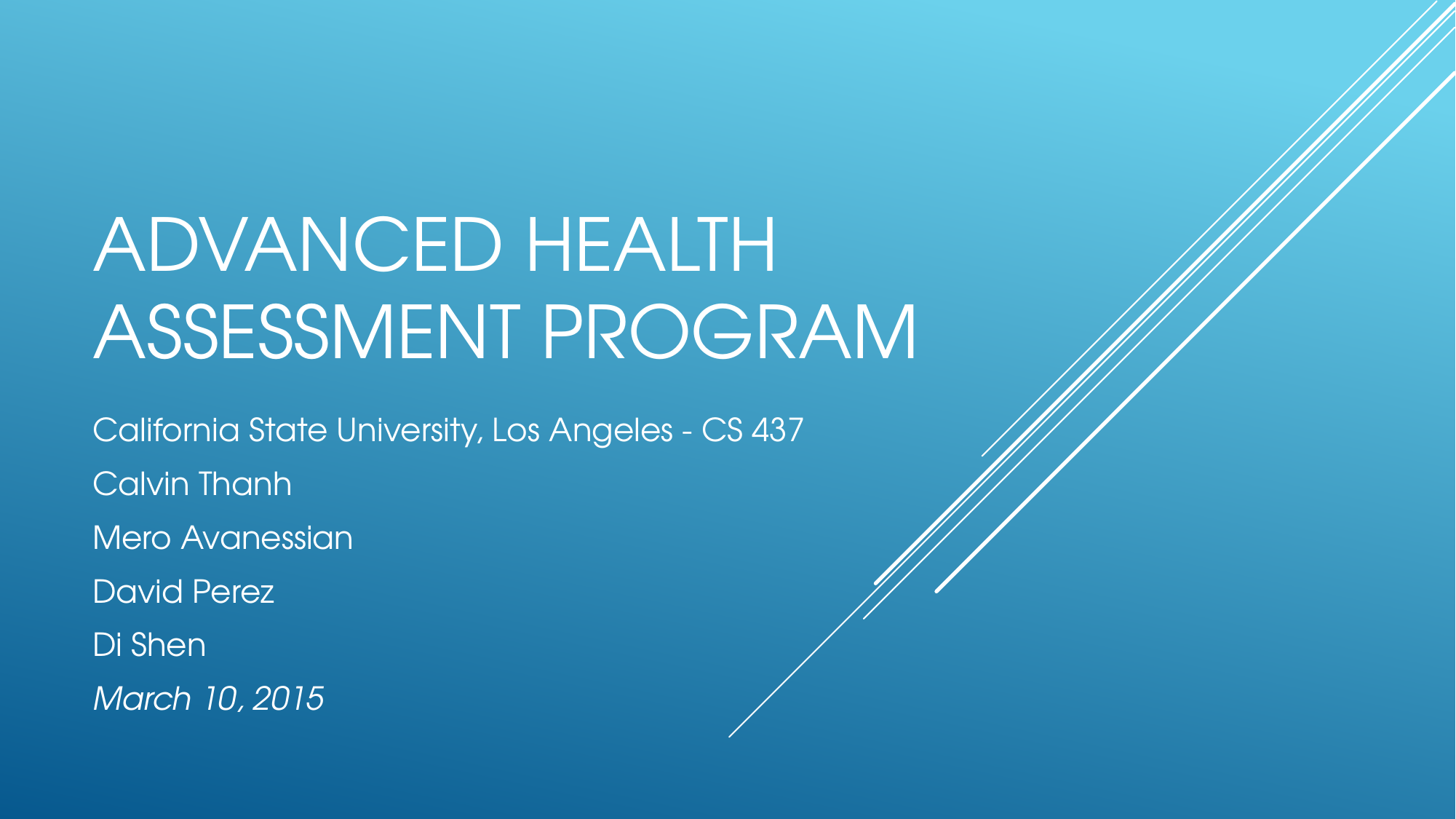

# Advanced Health Assessment Program
California State University, Los Angeles - CS 437
Calvin Thanh
Mero Avanessian
David Perez
Di Shen
March 10, 2015